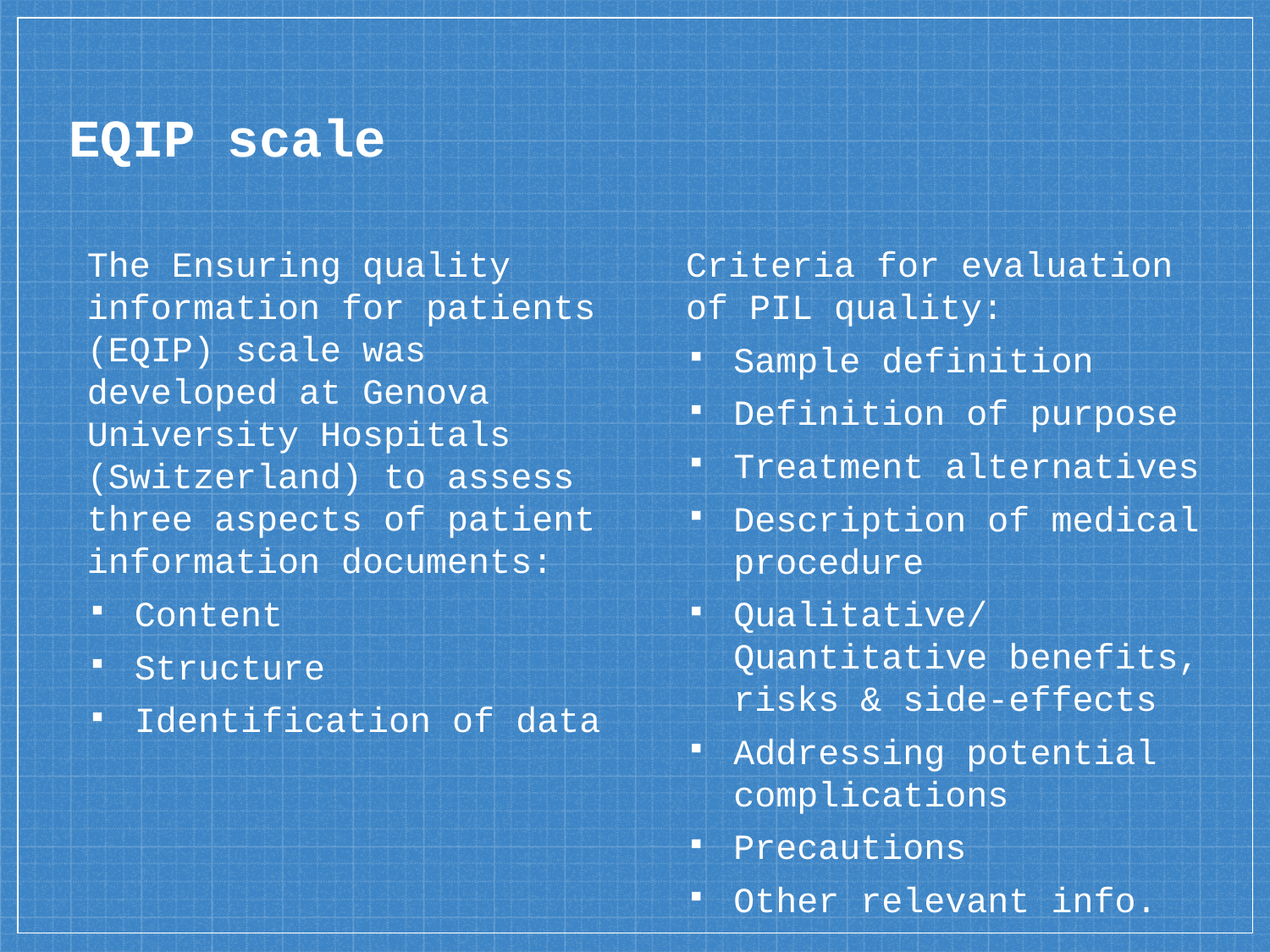

# EQIP scale
The Ensuring quality information for patients (EQIP) scale was developed at Genova University Hospitals (Switzerland) to assess three aspects of patient information documents:
Content
Structure
Identification of data
Criteria for evaluation of PIL quality:
Sample definition
Definition of purpose
Treatment alternatives
Description of medical procedure
Qualitative/Quantitative benefits, risks & side-effects
Addressing potential complications
Precautions
Other relevant info.